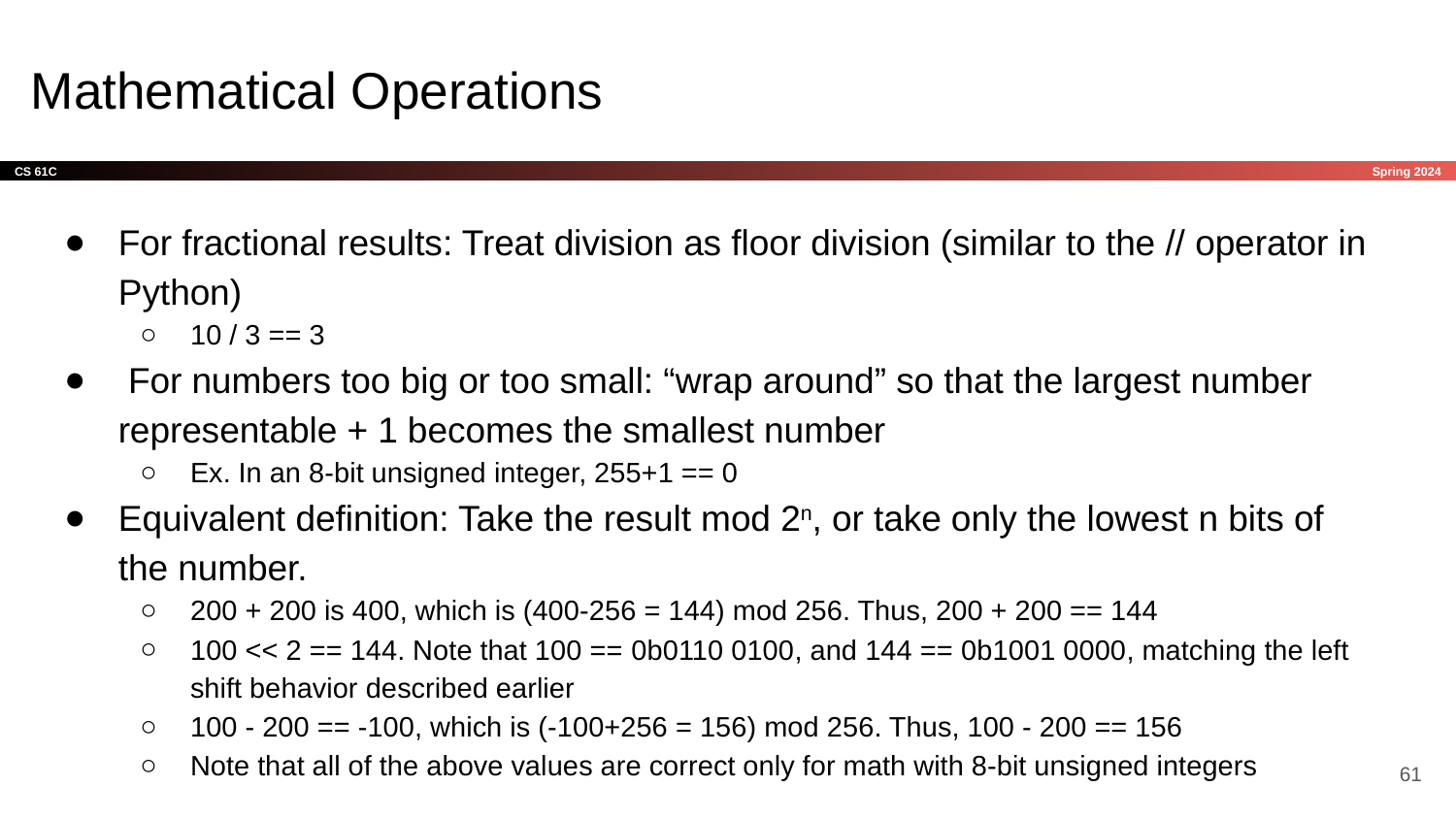

# Mathematical Operations
For fractional results: Treat division as floor division (similar to the // operator in Python)
10 / 3 == 3
 For numbers too big or too small: “wrap around” so that the largest number representable + 1 becomes the smallest number
Ex. In an 8-bit unsigned integer, 255+1 == 0
Equivalent definition: Take the result mod 2n, or take only the lowest n bits of the number.
200 + 200 is 400, which is (400-256 = 144) mod 256. Thus, 200 + 200 == 144
100 << 2 == 144. Note that 100 == 0b0110 0100, and 144 == 0b1001 0000, matching the left shift behavior described earlier
100 - 200 == -100, which is (-100+256 = 156) mod 256. Thus, 100 - 200 == 156
Note that all of the above values are correct only for math with 8-bit unsigned integers
61